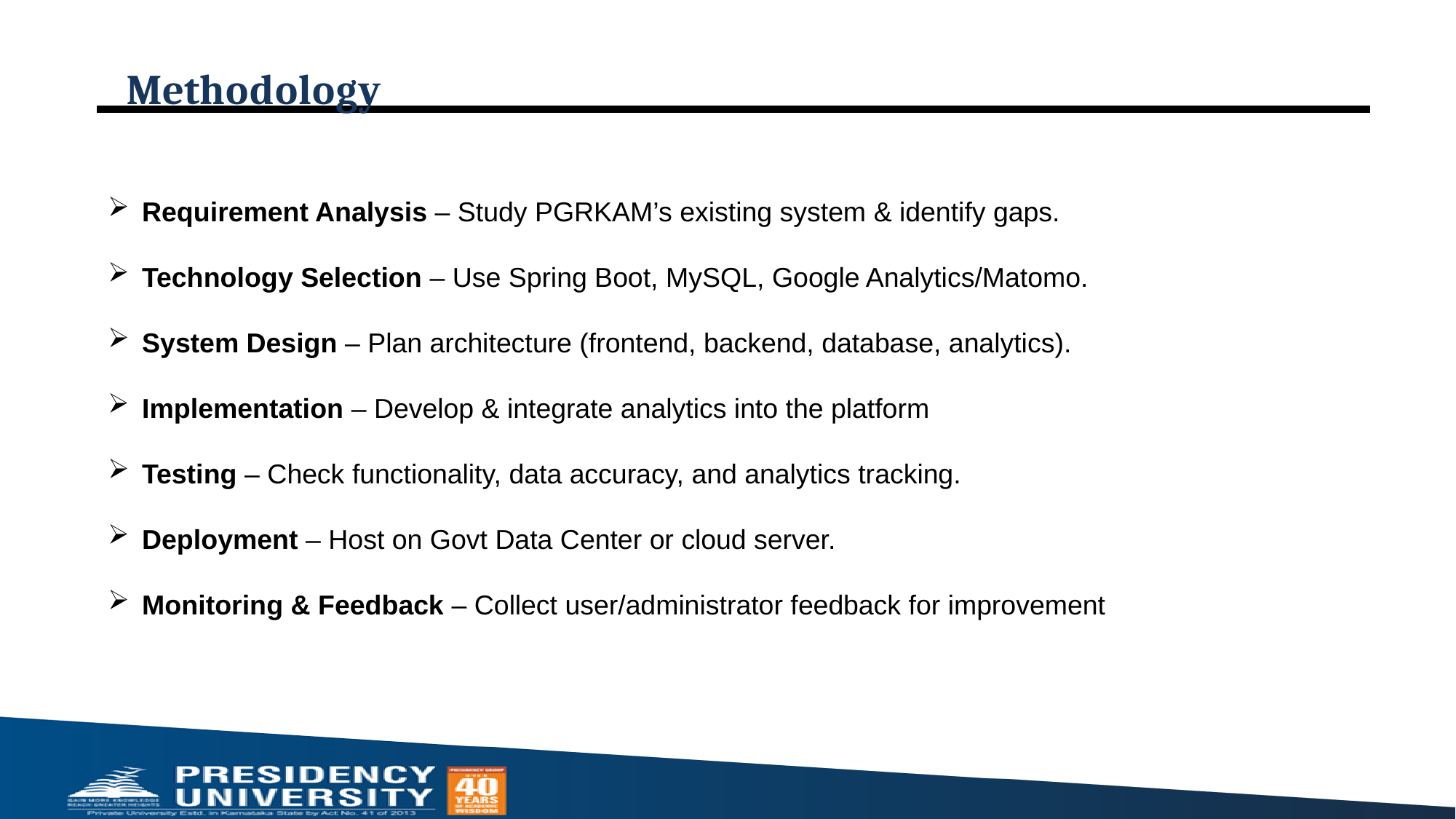

# Methodology
Requirement Analysis – Study PGRKAM’s existing system & identify gaps.

Technology Selection – Use Spring Boot, MySQL, Google Analytics/Matomo.

System Design – Plan architecture (frontend, backend, database, analytics).

Implementation – Develop & integrate analytics into the platform

Testing – Check functionality, data accuracy, and analytics tracking.

Deployment – Host on Govt Data Center or cloud server.
Monitoring & Feedback – Collect user/administrator feedback for improvement